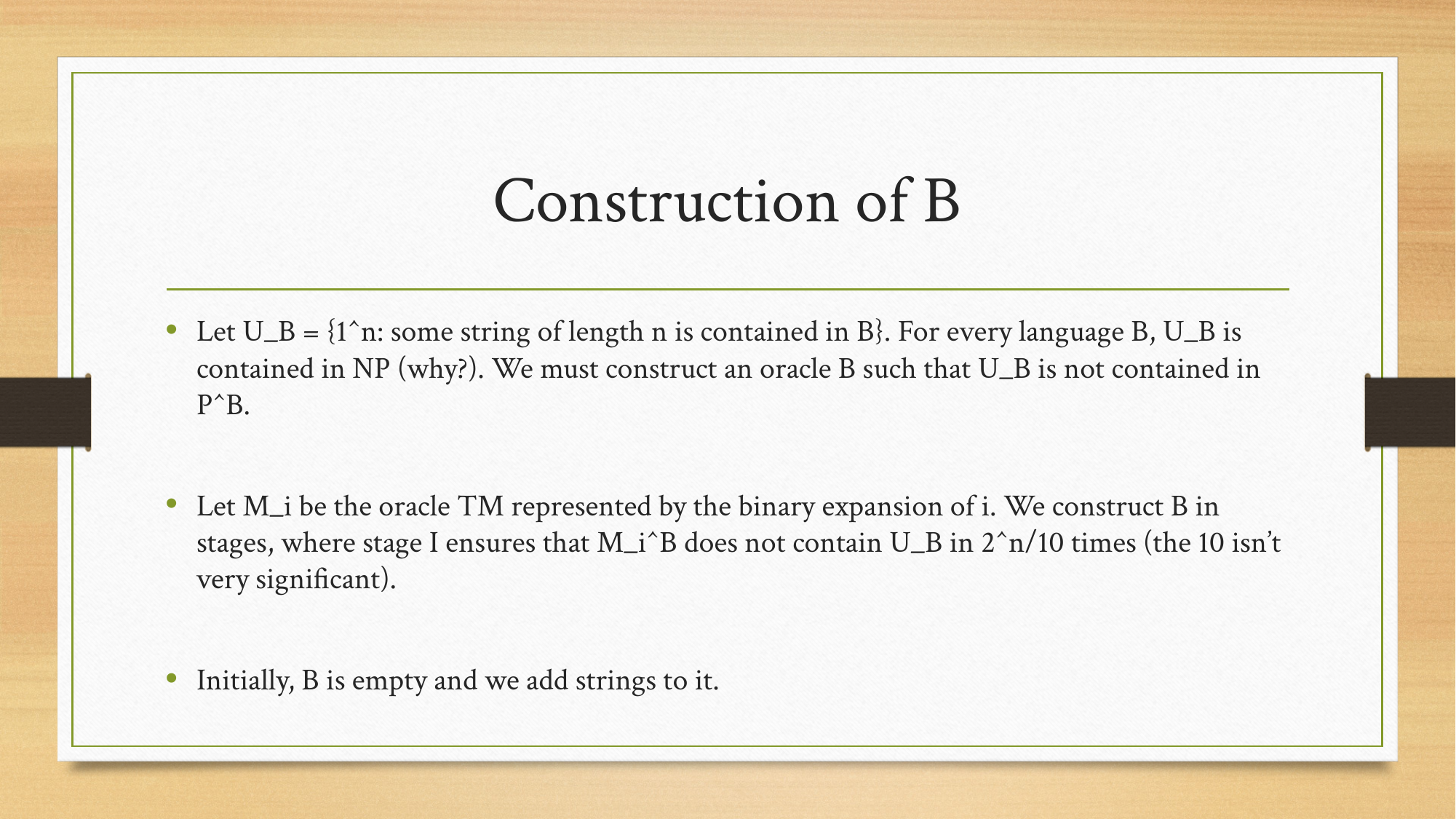

# Construction of B
Let U_B = {1^n: some string of length n is contained in B}. For every language B, U_B is contained in NP (why?). We must construct an oracle B such that U_B is not contained in P^B.

Let M_i be the oracle TM represented by the binary expansion of i. We construct B in stages, where stage I ensures that M_i^B does not contain U_B in 2^n/10 times (the 10 isn’t very significant).

Initially, B is empty and we add strings to it.